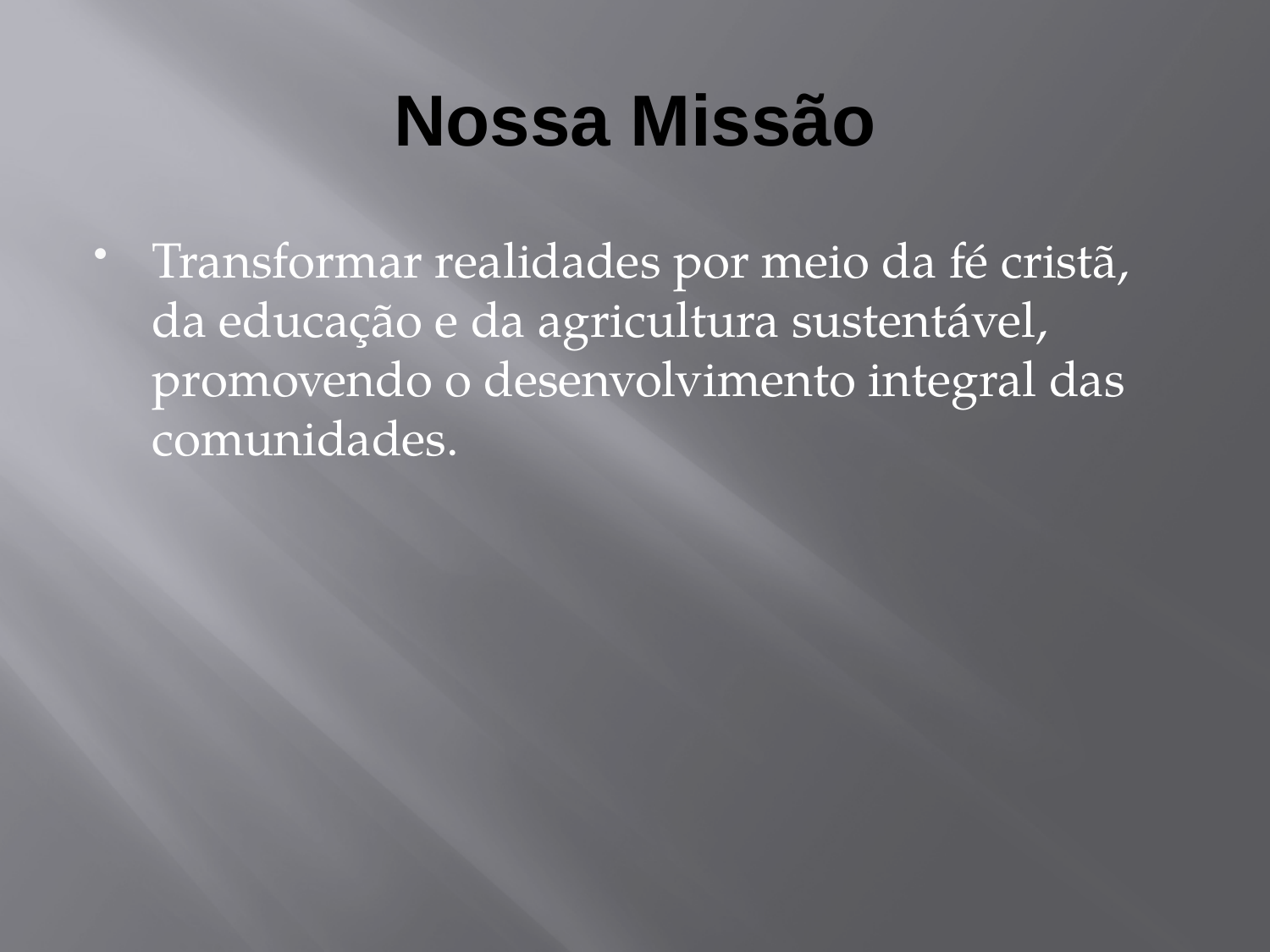

# Nossa Missão
Transformar realidades por meio da fé cristã, da educação e da agricultura sustentável, promovendo o desenvolvimento integral das comunidades.